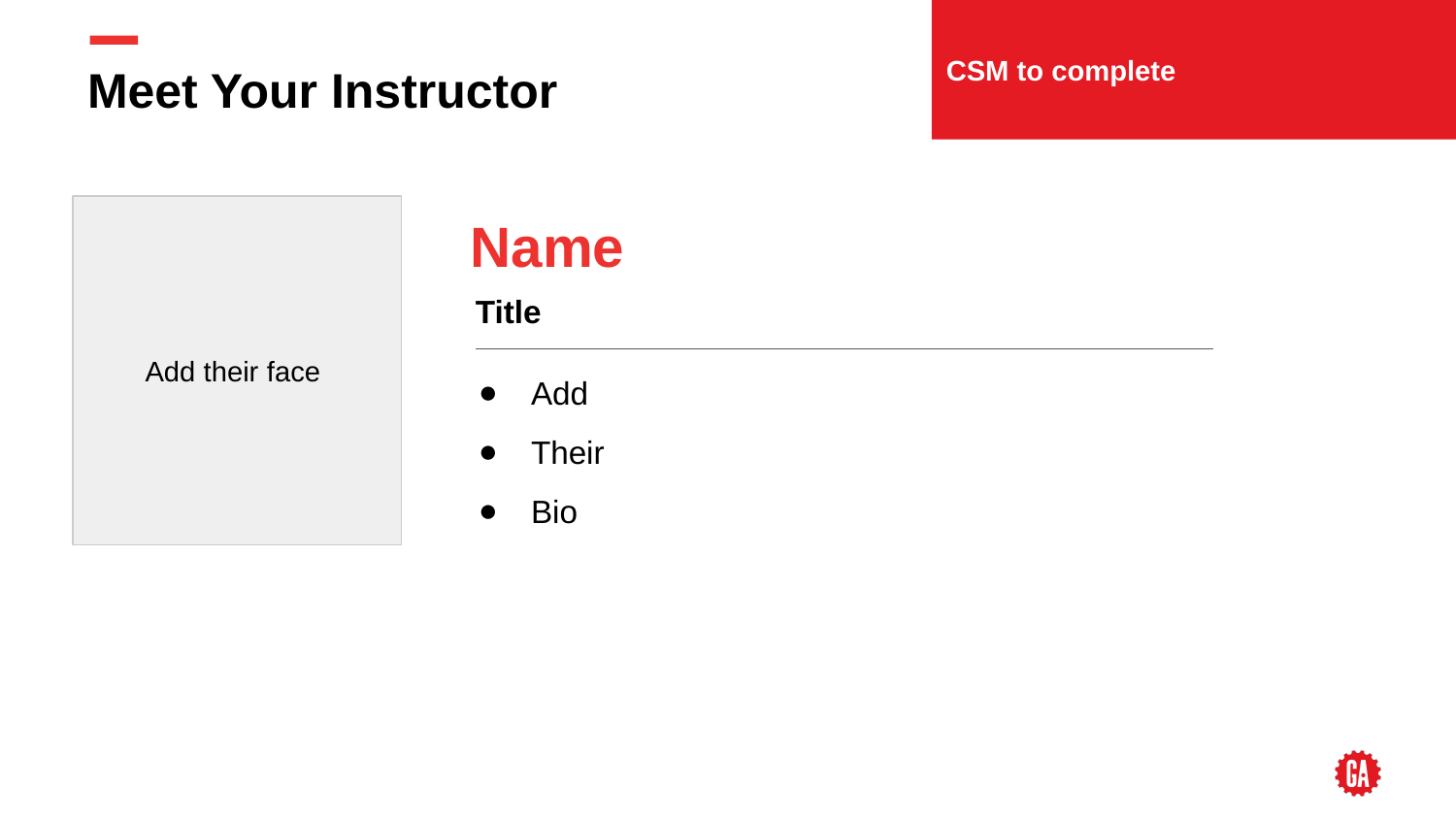

CSM to complete
# Meet Your Instructor
Add their face
Name
Title
Add
Their
Bio